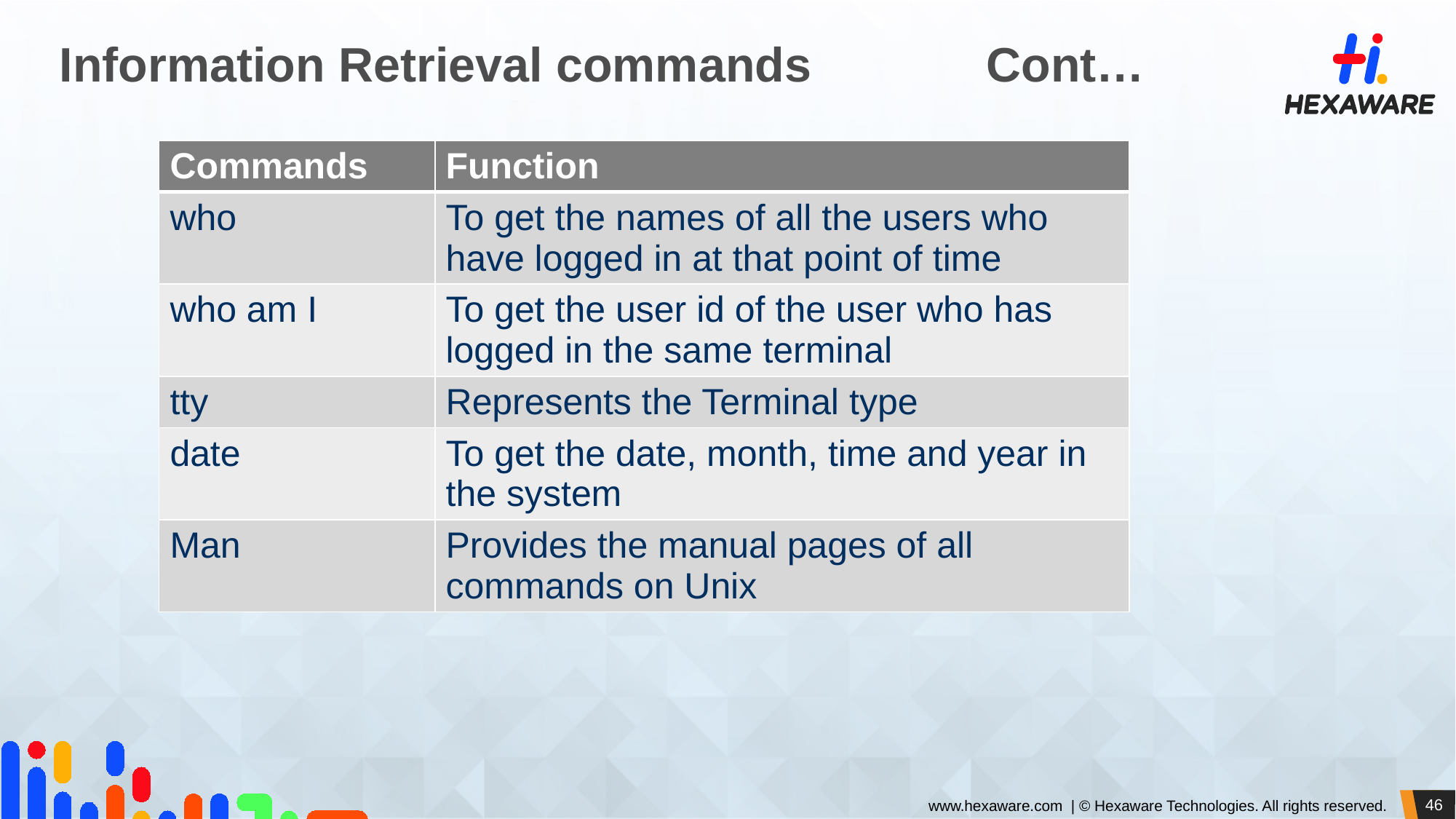

# Information Retrieval commands		    Cont…
| Commands | Function |
| --- | --- |
| who | To get the names of all the users who have logged in at that point of time |
| who am I | To get the user id of the user who has logged in the same terminal |
| tty | Represents the Terminal type |
| date | To get the date, month, time and year in the system |
| Man | Provides the manual pages of all commands on Unix |